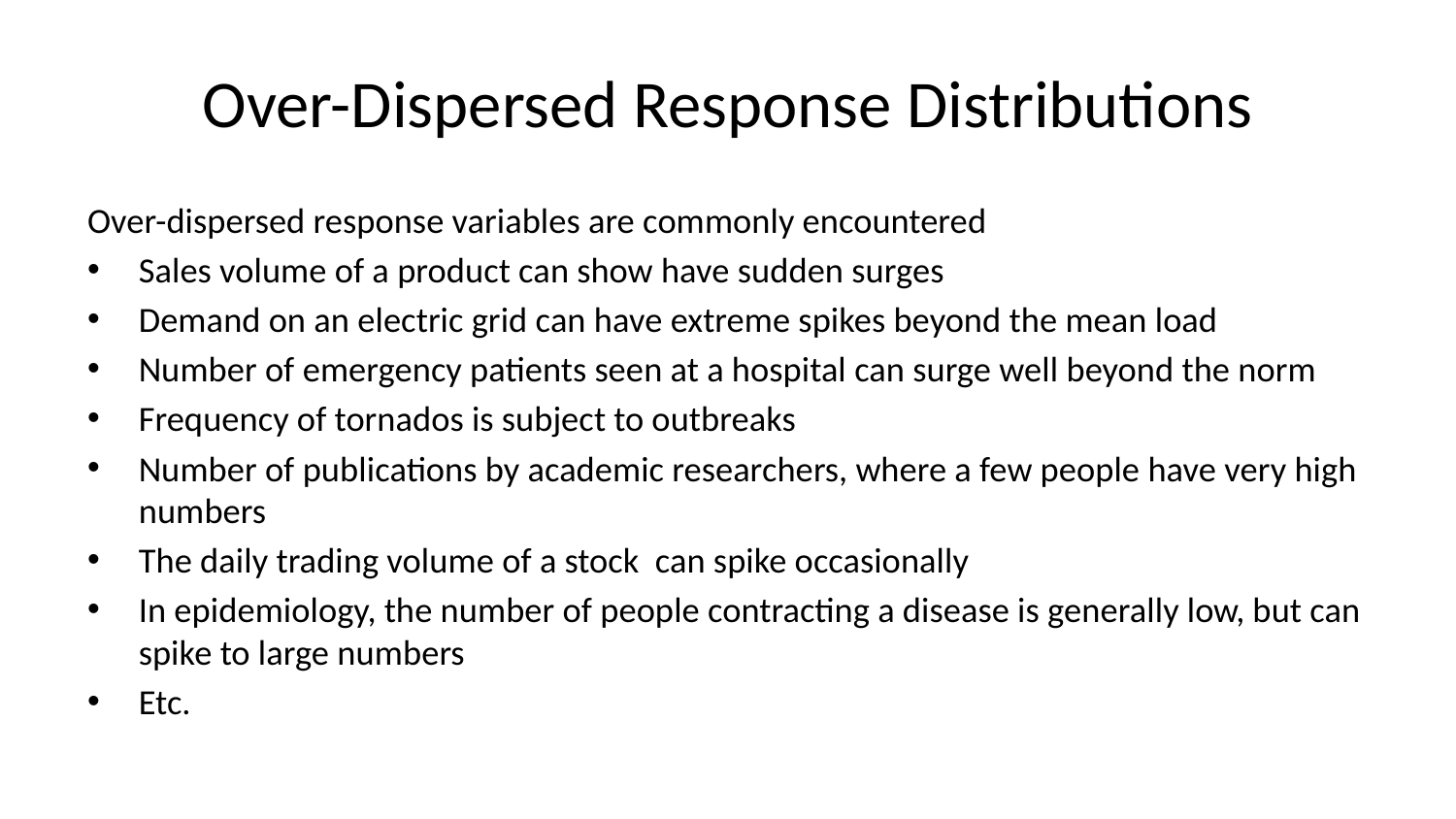

# Over-Dispersed Response Distributions
Over-dispersed response variables are commonly encountered
Sales volume of a product can show have sudden surges
Demand on an electric grid can have extreme spikes beyond the mean load
Number of emergency patients seen at a hospital can surge well beyond the norm
Frequency of tornados is subject to outbreaks
Number of publications by academic researchers, where a few people have very high numbers
The daily trading volume of a stock  can spike occasionally
In epidemiology, the number of people contracting a disease is generally low, but can spike to large numbers
Etc.